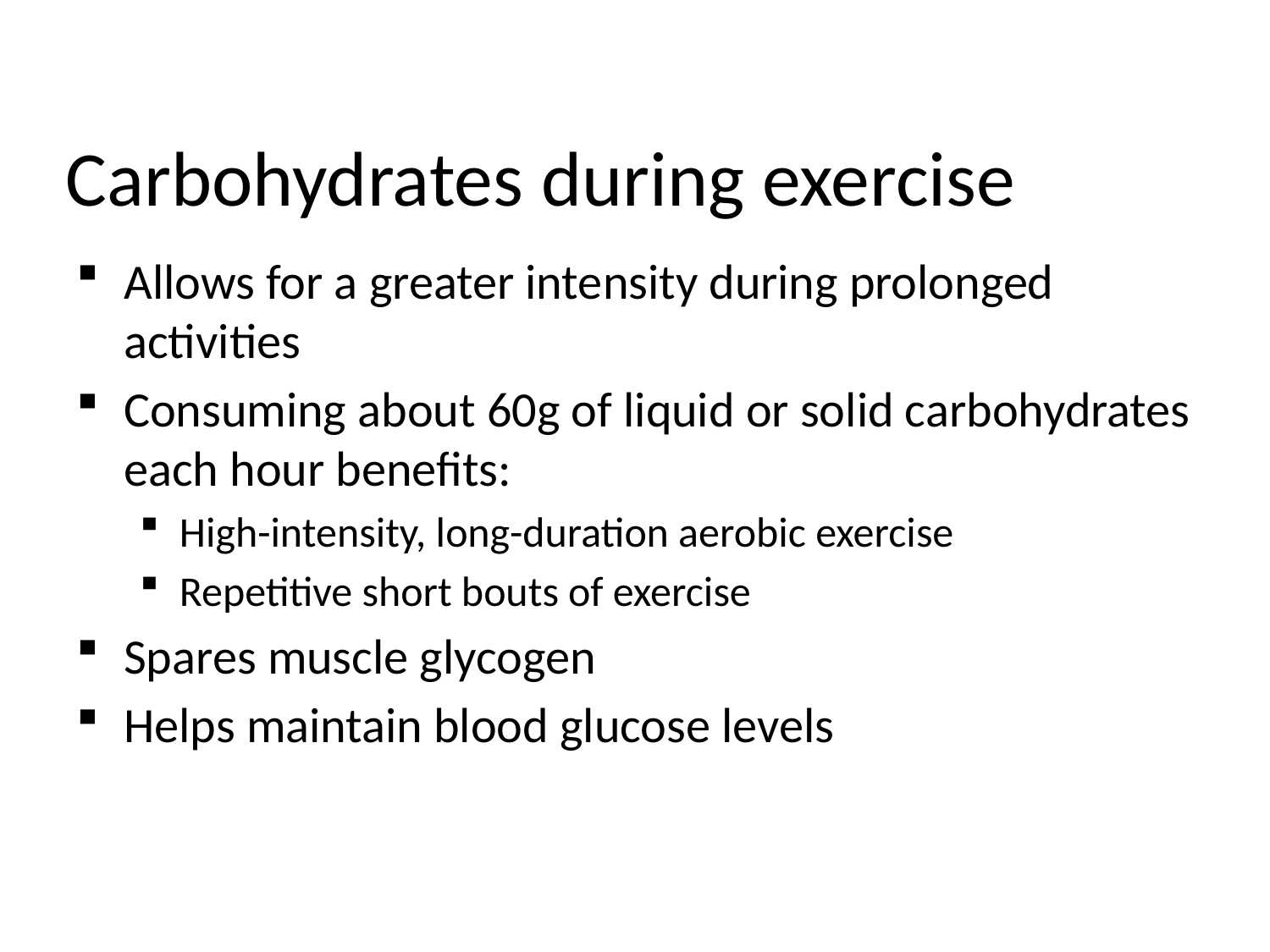

# Carbohydrates during exercise
Allows for a greater intensity during prolonged activities
Consuming about 60g of liquid or solid carbohydrates each hour benefits:
High-intensity, long-duration aerobic exercise
Repetitive short bouts of exercise
Spares muscle glycogen
Helps maintain blood glucose levels